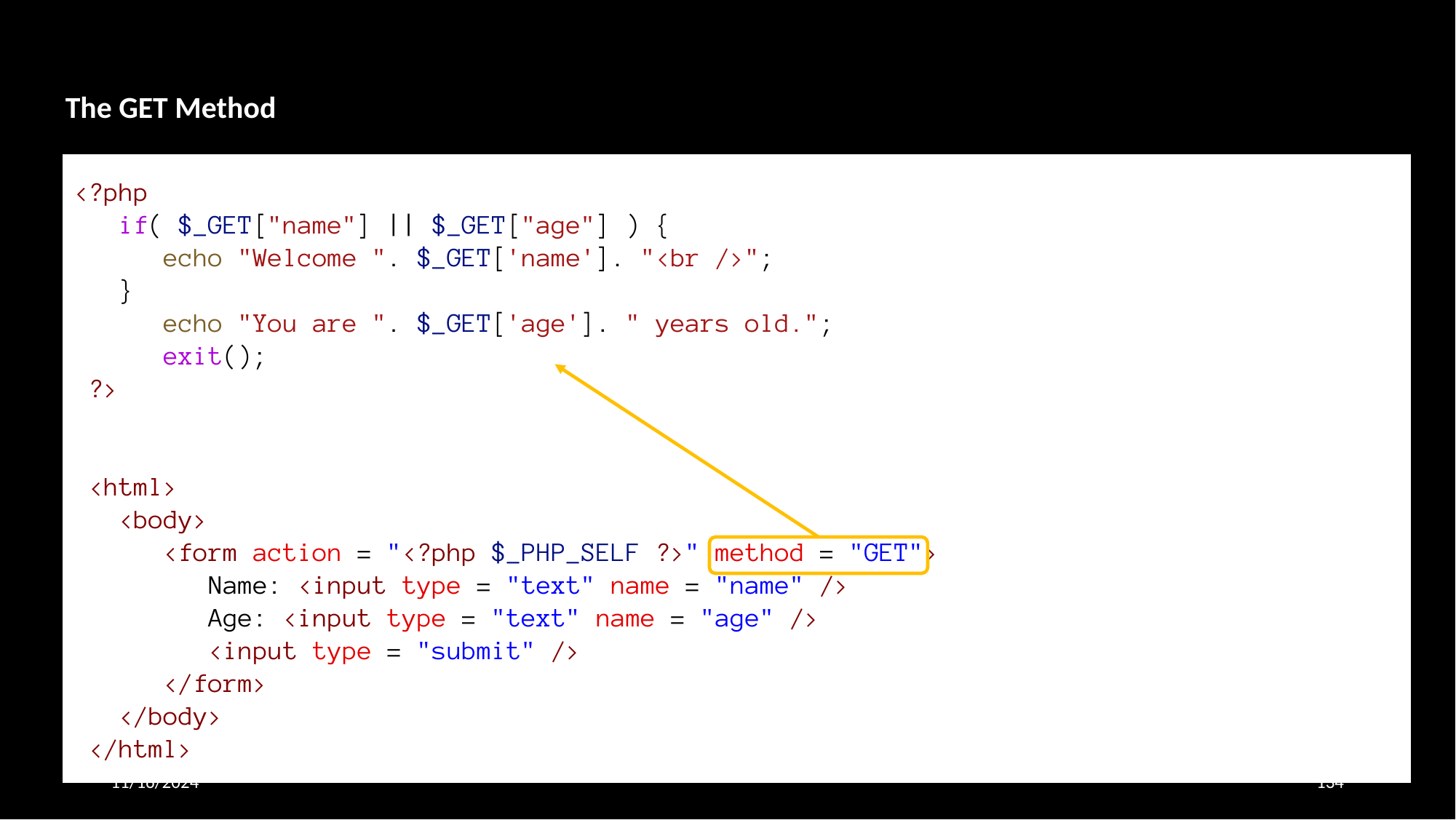

The GET Method
<?php
   if( $_GET["name"] || $_GET["age"] ) {
      echo "Welcome ". $_GET['name']. "<br />";
   }
      echo "You are ". $_GET['age']. " years old.";
      exit();
 ?>

 <html>
   <body>
      <form action = "<?php $_PHP_SELF ?>" method = "GET">
         Name: <input type = "text" name = "name" />
         Age: <input type = "text" name = "age" />
         <input type = "submit" />
      </form>
   </body>
 </html>

11/16/2024
134